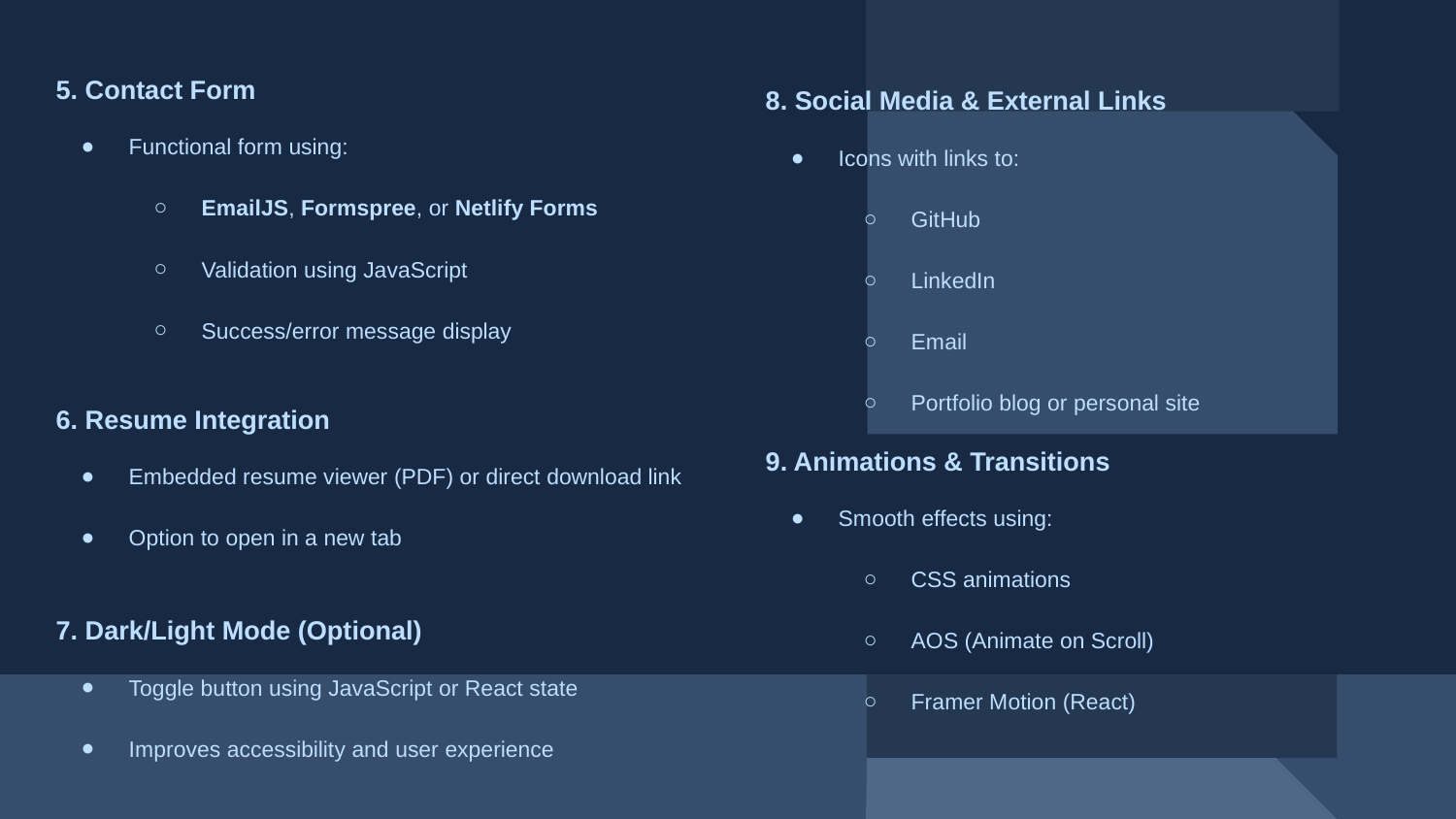

5. Contact Form
Functional form using:
EmailJS, Formspree, or Netlify Forms
Validation using JavaScript
Success/error message display
6. Resume Integration
Embedded resume viewer (PDF) or direct download link
Option to open in a new tab
7. Dark/Light Mode (Optional)
Toggle button using JavaScript or React state
Improves accessibility and user experience

8. Social Media & External Links
Icons with links to:
GitHub
LinkedIn
Email
Portfolio blog or personal site
9. Animations & Transitions
Smooth effects using:
CSS animations
AOS (Animate on Scroll)
Framer Motion (React)